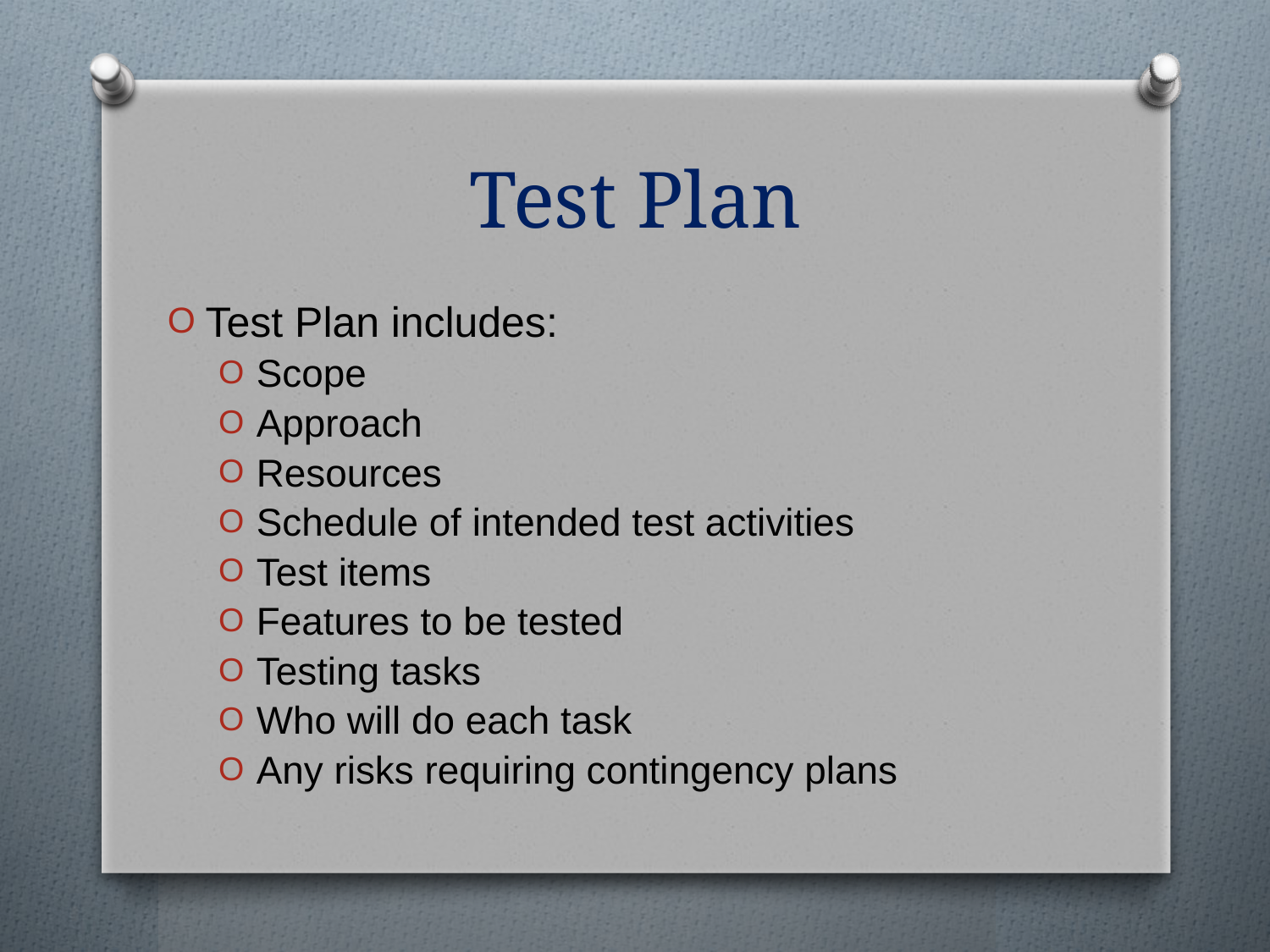

# Test Plan
Test Plan includes:
Scope
Approach
Resources
Schedule of intended test activities
Test items
Features to be tested
Testing tasks
Who will do each task
Any risks requiring contingency plans